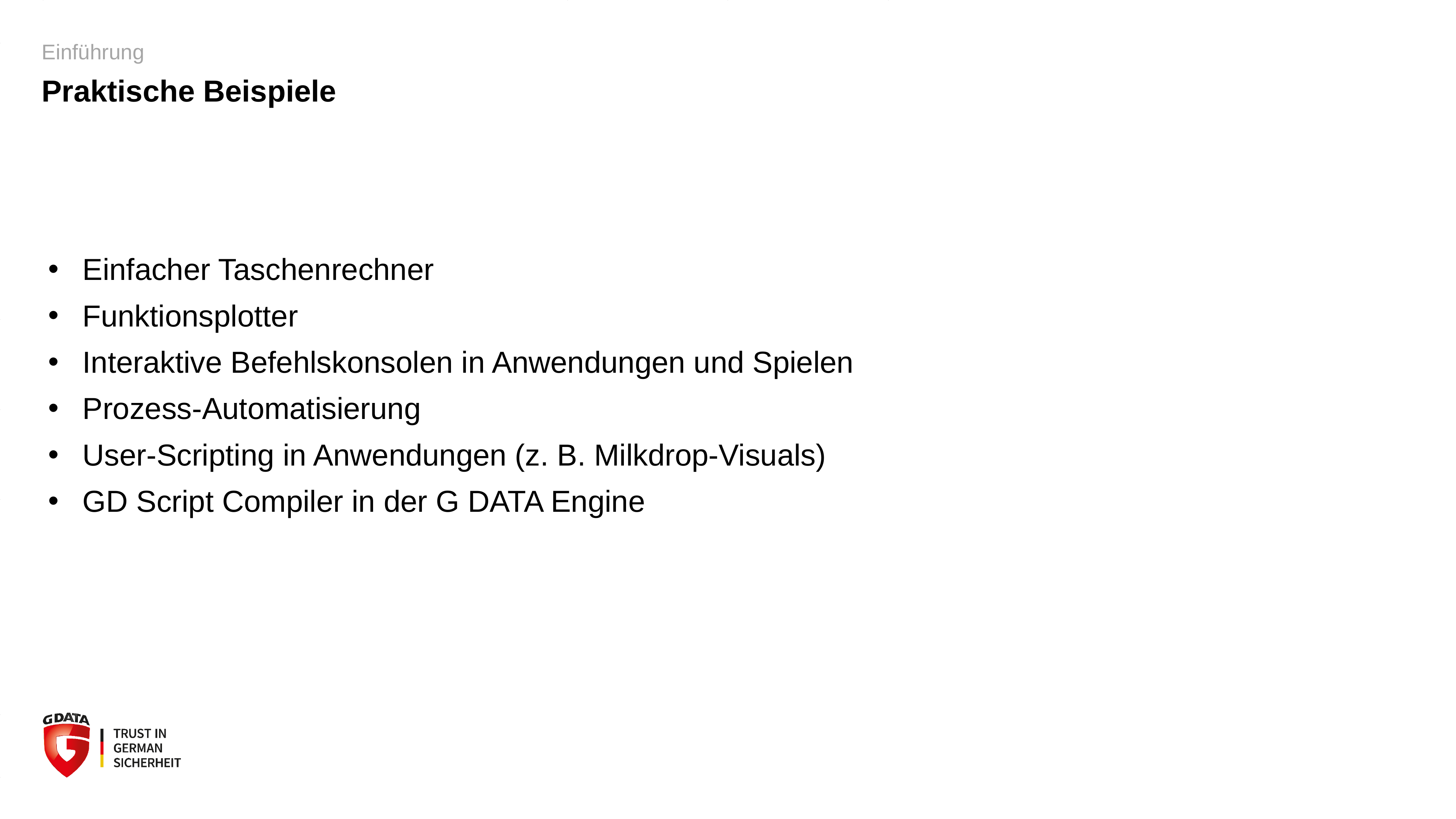

# Einführung
Praktische Beispiele

Einfacher Taschenrechner
Funktionsplotter
Interaktive Befehlskonsolen in Anwendungen und Spielen
Prozess-Automatisierung
User-Scripting in Anwendungen (z. B. Milkdrop-Visuals)
GD Script Compiler in der G DATA Engine